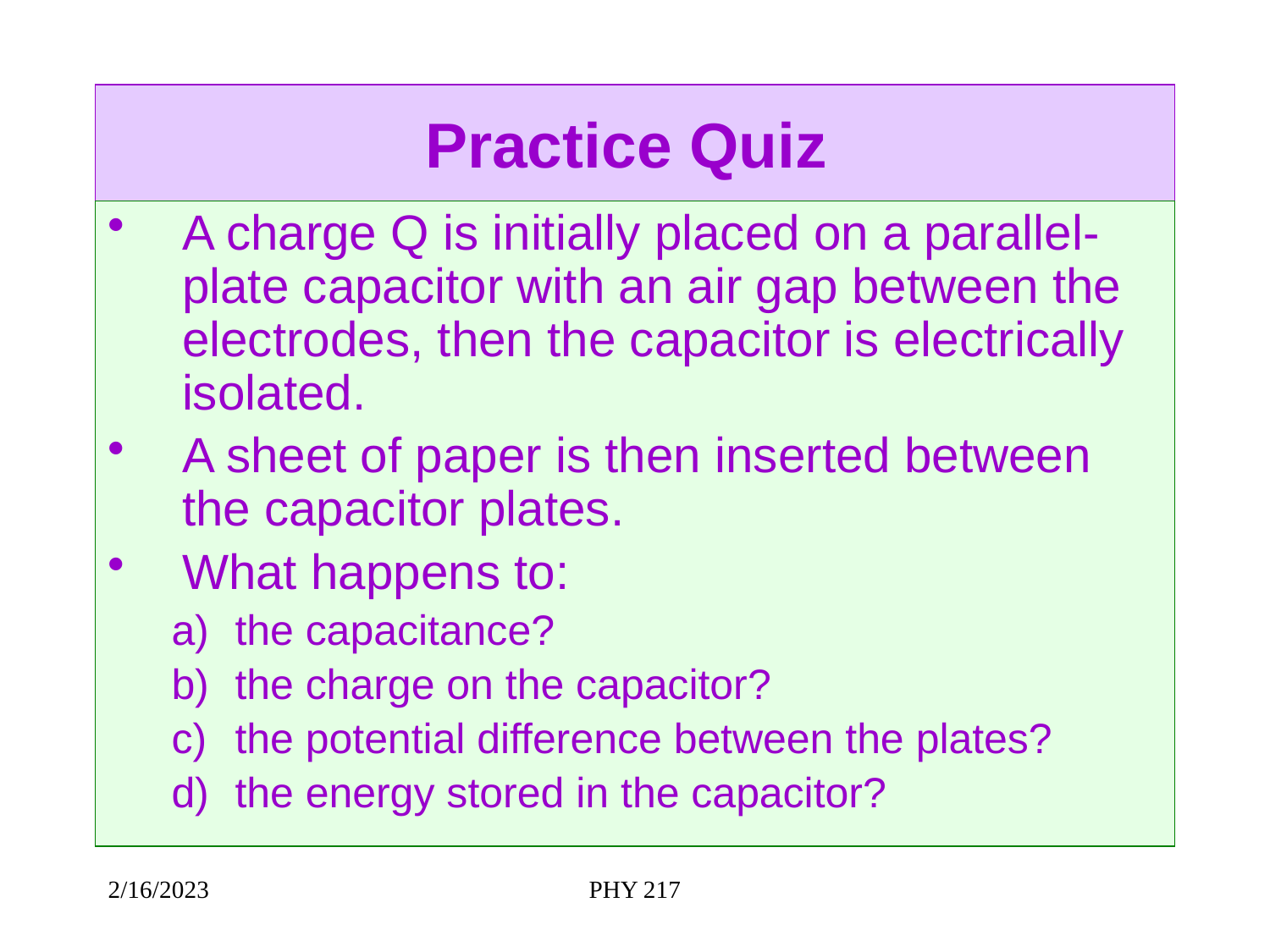

# Practice Quiz
A charge Q is initially placed on a parallel-plate capacitor with an air gap between the electrodes, then the capacitor is electrically isolated.
A sheet of paper is then inserted between the capacitor plates.
What happens to:
the capacitance?
the charge on the capacitor?
the potential difference between the plates?
the energy stored in the capacitor?
2/16/2023
PHY 217